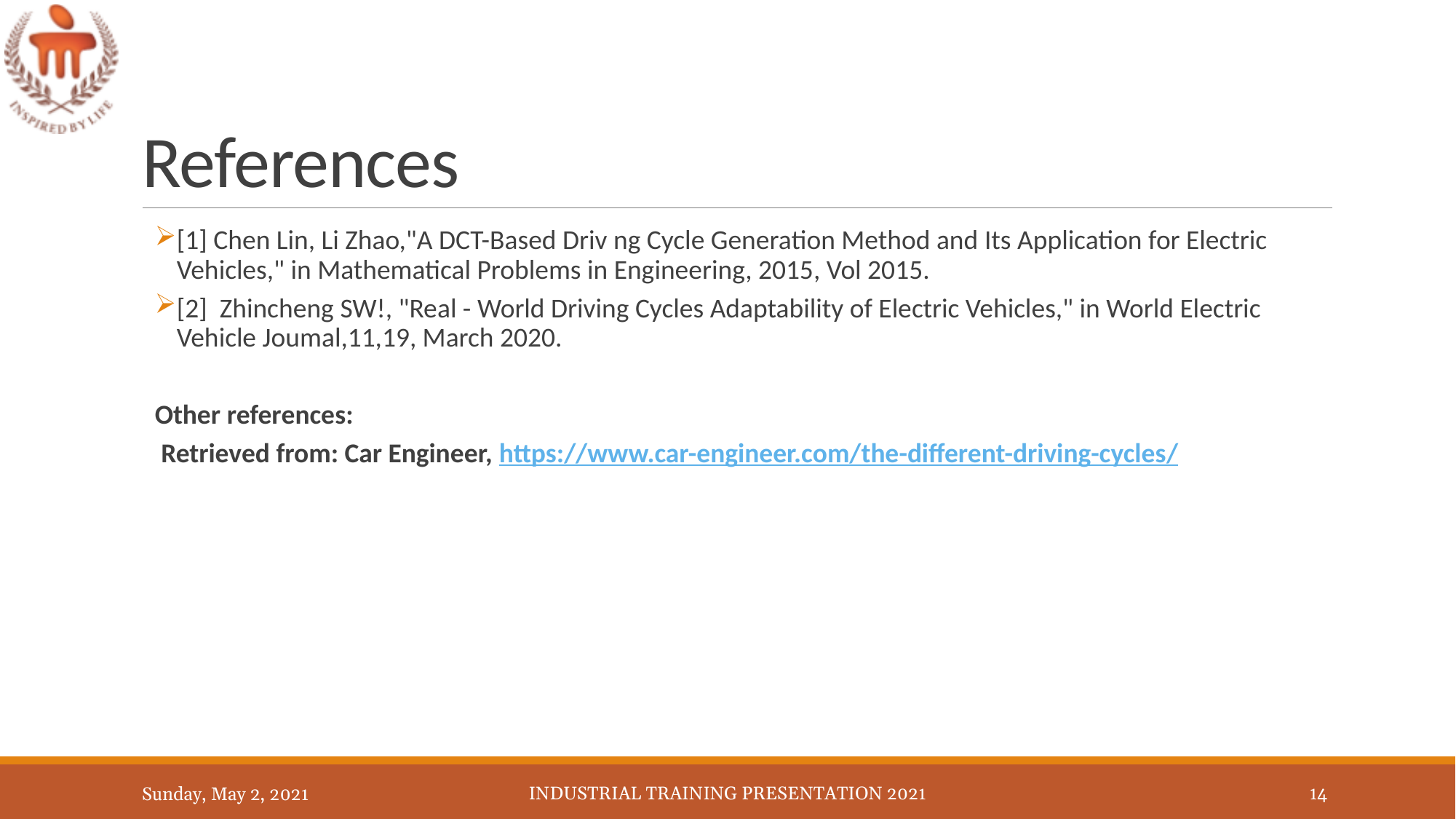

# References
[1] Chen Lin, Li Zhao,"A DCT-Based Driv ng Cycle Generation Method and Its Application for Electric Vehicles," in Mathematical Problems in Engineering, 2015, Vol 2015.
[2]  Zhincheng SW!, "Real - World Driving Cycles Adaptability of Electric Vehicles," in World Electric Vehicle Joumal,11,19, March 2020.

Other references:
 Retrieved from: Car Engineer, https://www.car-engineer.com/the-different-driving-cycles/
Sunday, May 2, 2021
Industrial Training Presentation 2021
14